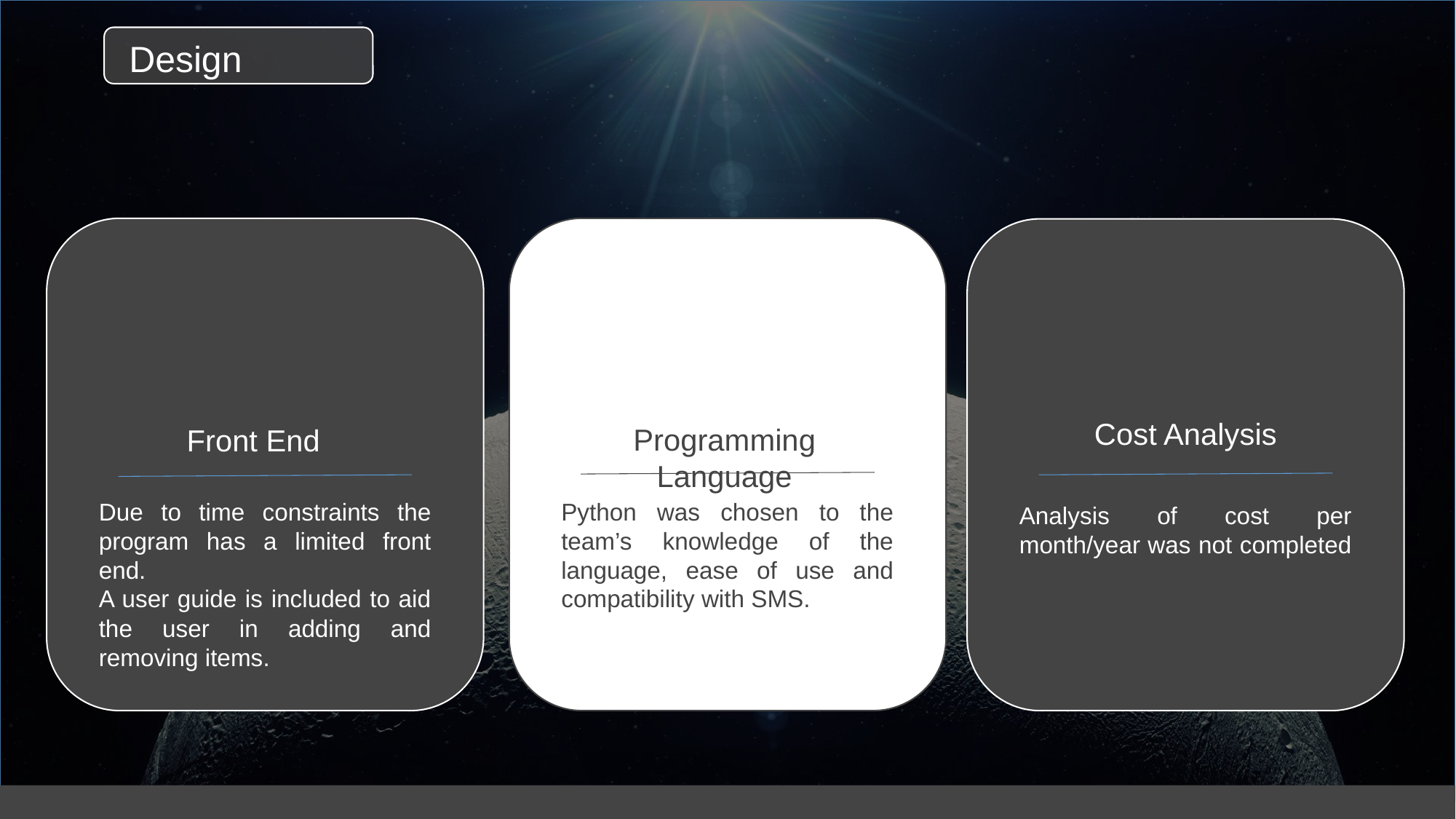

Design

Cost Analysis
Programming Language
Front End
Due to time constraints the program has a limited front end.
A user guide is included to aid the user in adding and removing items.
Python was chosen to the team’s knowledge of the language, ease of use and compatibility with SMS.
Analysis of cost per month/year was not completed

Free PowerPoint Templates